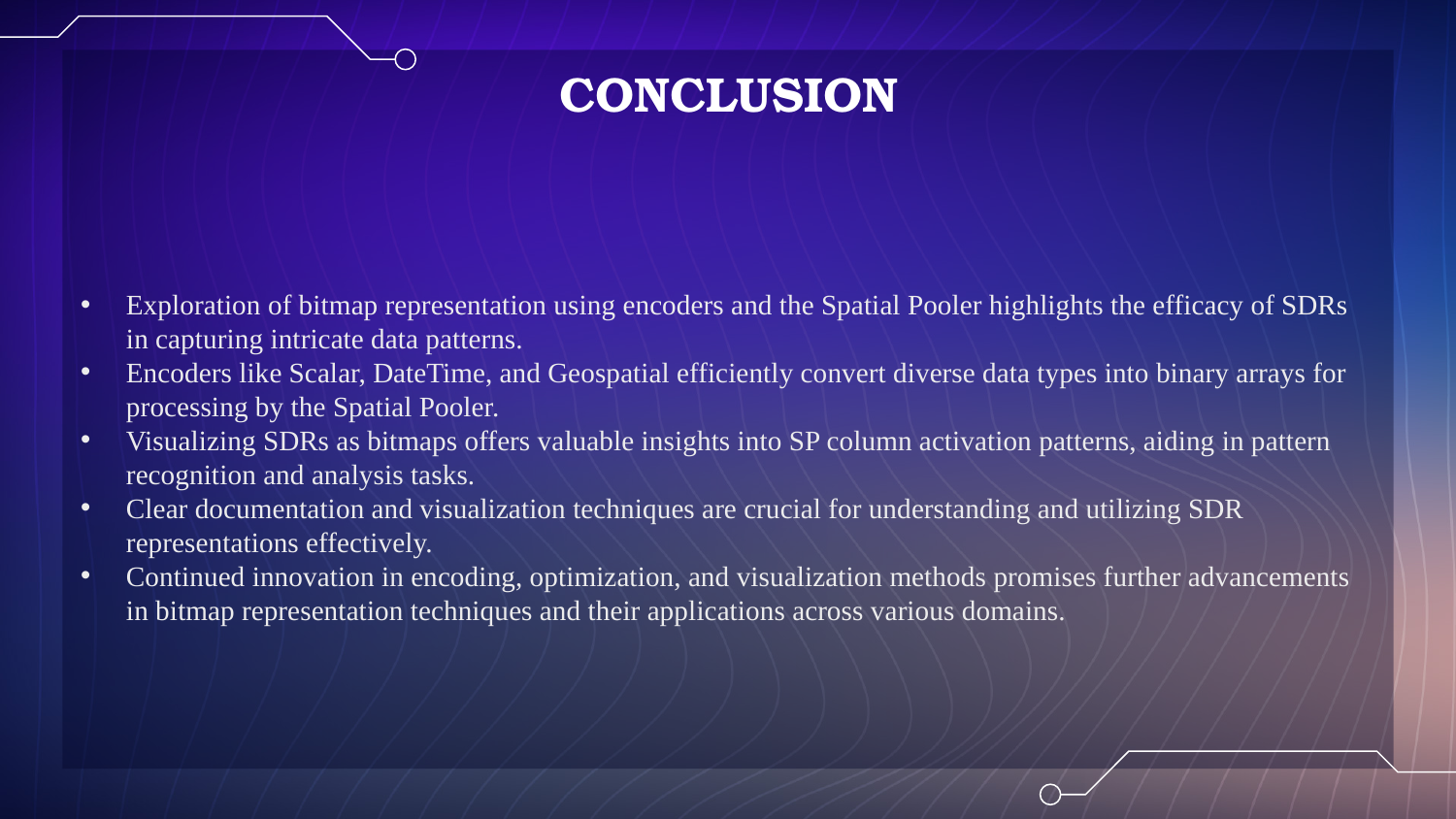

# CONCLUSION
Exploration of bitmap representation using encoders and the Spatial Pooler highlights the efficacy of SDRs in capturing intricate data patterns.
Encoders like Scalar, DateTime, and Geospatial efficiently convert diverse data types into binary arrays for processing by the Spatial Pooler.
Visualizing SDRs as bitmaps offers valuable insights into SP column activation patterns, aiding in pattern recognition and analysis tasks.
Clear documentation and visualization techniques are crucial for understanding and utilizing SDR representations effectively.
Continued innovation in encoding, optimization, and visualization methods promises further advancements in bitmap representation techniques and their applications across various domains.